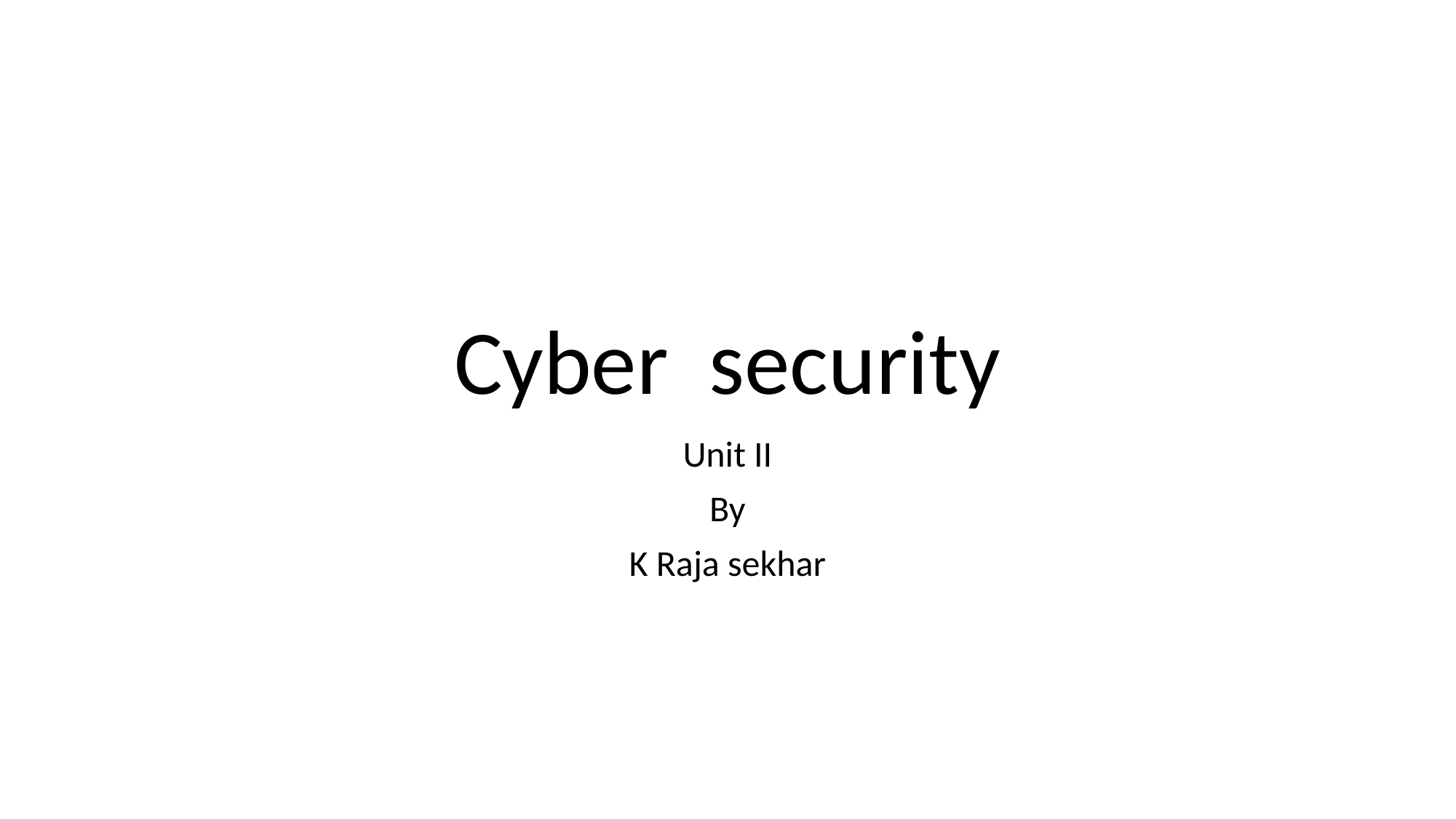

# Cyber  security
Unit II
By
K Raja sekhar